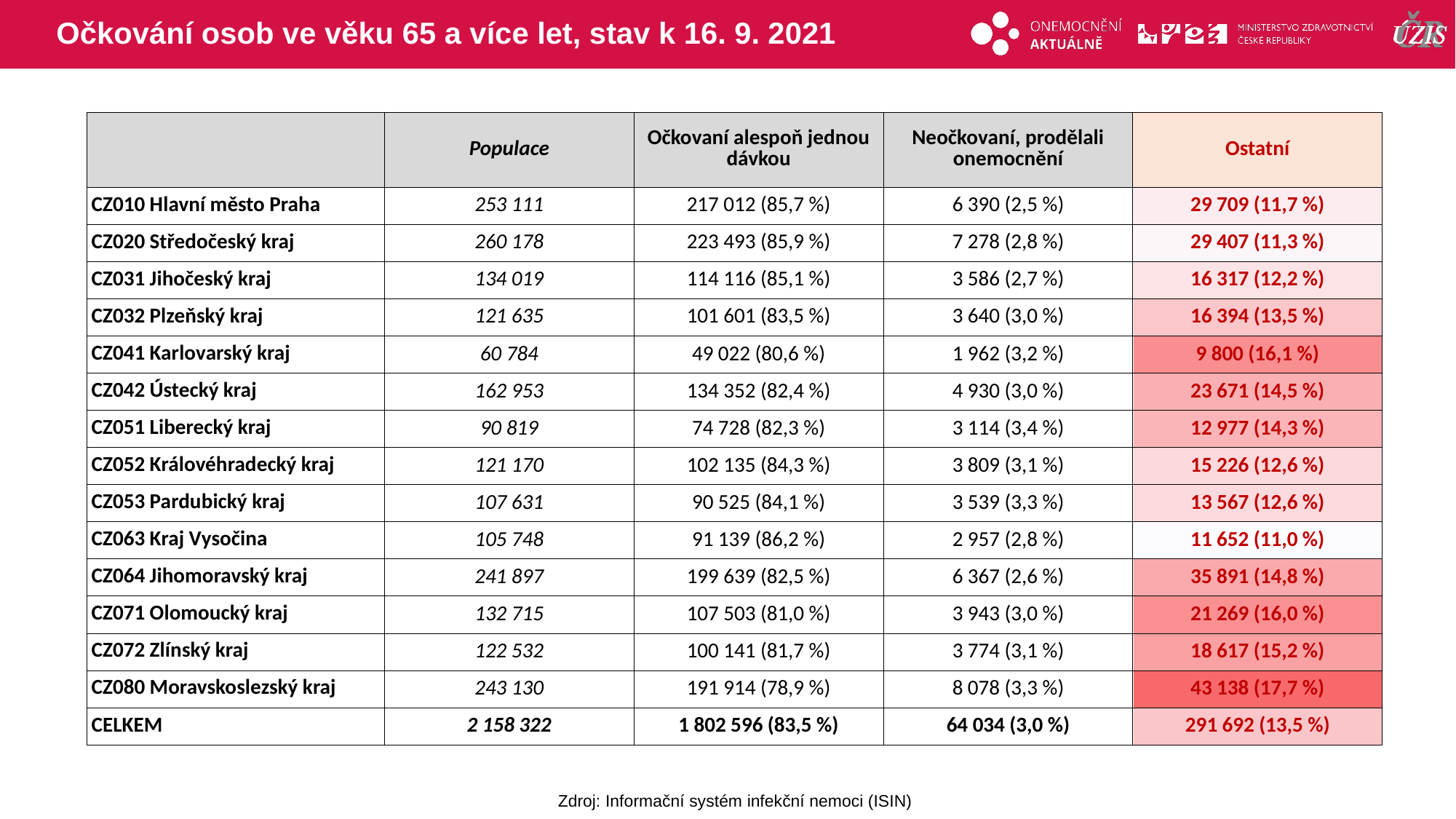

# Očkování osob ve věku 65 a více let, stav k 16. 9. 2021
|  | Populace | Očkovaní alespoň jednou dávkou | Neočkovaní, prodělali onemocnění | Ostatní |
| --- | --- | --- | --- | --- |
| CZ010 Hlavní město Praha | 253 111 | 217 012 (85,7 %) | 6 390 (2,5 %) | 29 709 (11,7 %) |
| CZ020 Středočeský kraj | 260 178 | 223 493 (85,9 %) | 7 278 (2,8 %) | 29 407 (11,3 %) |
| CZ031 Jihočeský kraj | 134 019 | 114 116 (85,1 %) | 3 586 (2,7 %) | 16 317 (12,2 %) |
| CZ032 Plzeňský kraj | 121 635 | 101 601 (83,5 %) | 3 640 (3,0 %) | 16 394 (13,5 %) |
| CZ041 Karlovarský kraj | 60 784 | 49 022 (80,6 %) | 1 962 (3,2 %) | 9 800 (16,1 %) |
| CZ042 Ústecký kraj | 162 953 | 134 352 (82,4 %) | 4 930 (3,0 %) | 23 671 (14,5 %) |
| CZ051 Liberecký kraj | 90 819 | 74 728 (82,3 %) | 3 114 (3,4 %) | 12 977 (14,3 %) |
| CZ052 Královéhradecký kraj | 121 170 | 102 135 (84,3 %) | 3 809 (3,1 %) | 15 226 (12,6 %) |
| CZ053 Pardubický kraj | 107 631 | 90 525 (84,1 %) | 3 539 (3,3 %) | 13 567 (12,6 %) |
| CZ063 Kraj Vysočina | 105 748 | 91 139 (86,2 %) | 2 957 (2,8 %) | 11 652 (11,0 %) |
| CZ064 Jihomoravský kraj | 241 897 | 199 639 (82,5 %) | 6 367 (2,6 %) | 35 891 (14,8 %) |
| CZ071 Olomoucký kraj | 132 715 | 107 503 (81,0 %) | 3 943 (3,0 %) | 21 269 (16,0 %) |
| CZ072 Zlínský kraj | 122 532 | 100 141 (81,7 %) | 3 774 (3,1 %) | 18 617 (15,2 %) |
| CZ080 Moravskoslezský kraj | 243 130 | 191 914 (78,9 %) | 8 078 (3,3 %) | 43 138 (17,7 %) |
| CELKEM | 2 158 322 | 1 802 596 (83,5 %) | 64 034 (3,0 %) | 291 692 (13,5 %) |
|  |
| --- |
|  |
|  |
|  |
|  |
|  |
|  |
|  |
|  |
|  |
|  |
|  |
|  |
|  |
|  |
Zdroj: Informační systém infekční nemoci (ISIN)